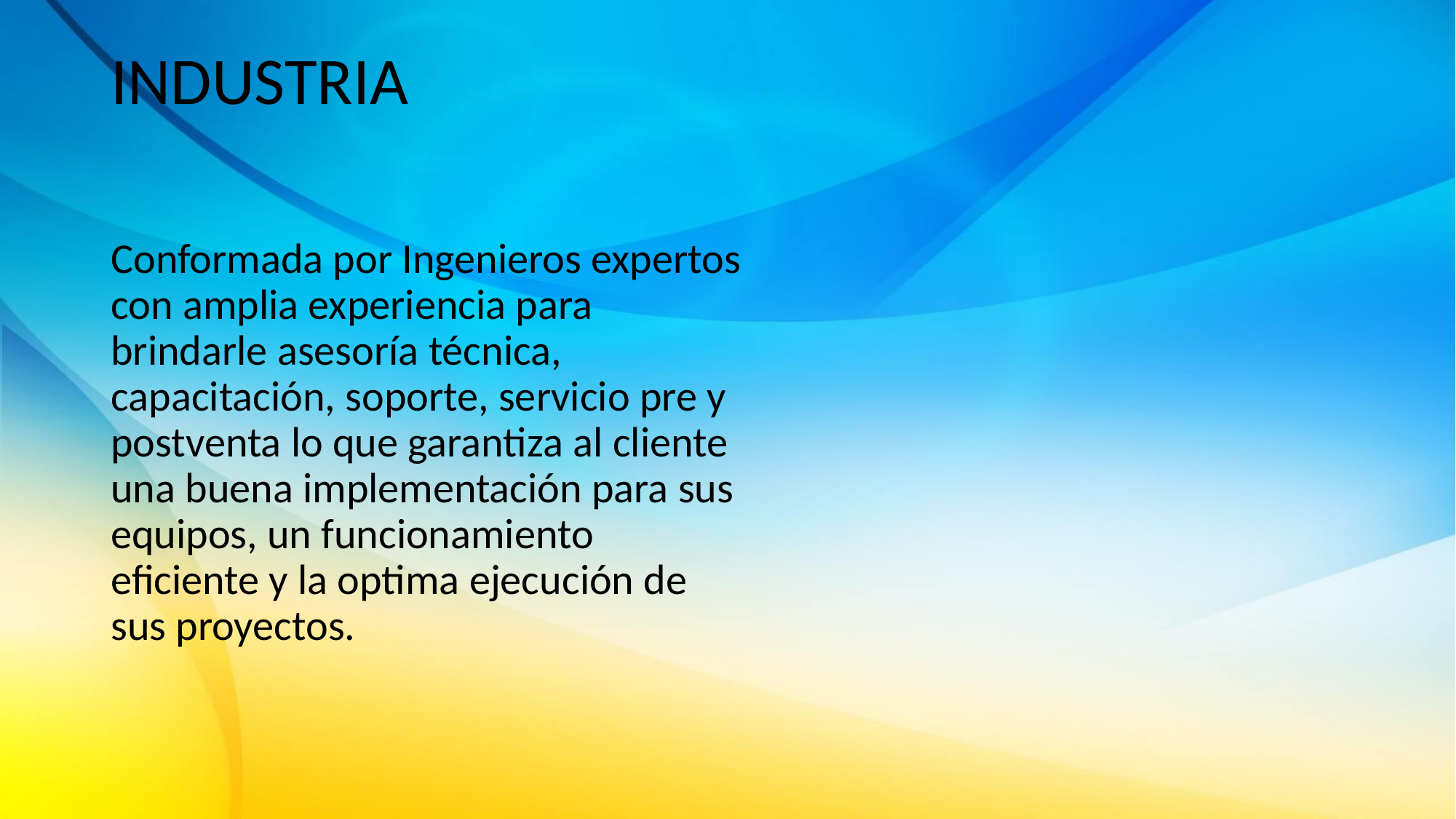

# INDUSTRIA
Conformada por Ingenieros expertos con amplia experiencia para  brindarle asesoría técnica, capacitación, soporte, servicio pre y  postventa lo que garantiza al cliente una buena implementación para sus equipos, un funcionamiento eficiente y la optima ejecución de sus proyectos.